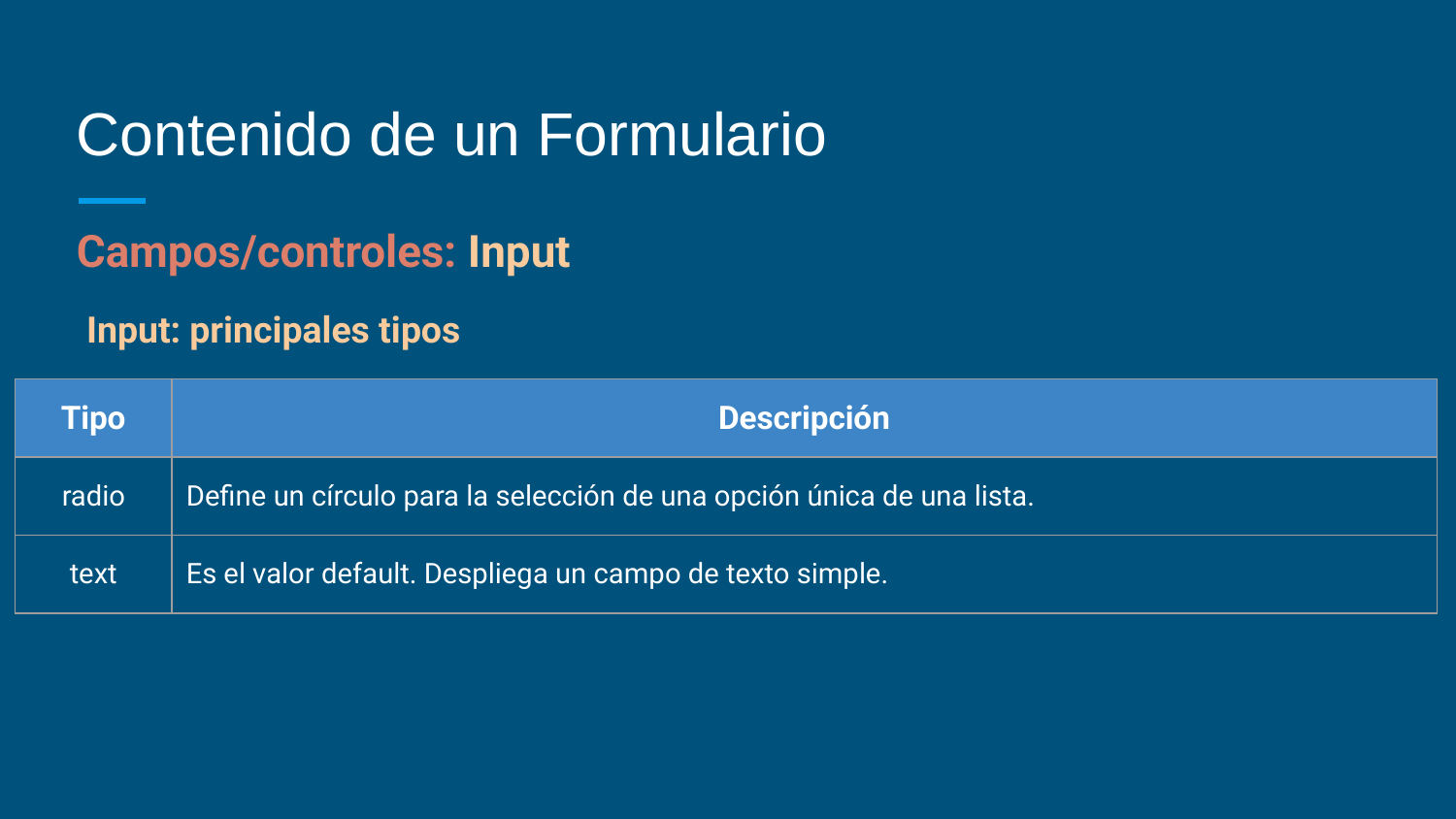

# Contenido de un Formulario
Campos/controles: Input
Input: principales tipos
| Tipo | Descripción |
| --- | --- |
| radio | Define un círculo para la selección de una opción única de una lista. |
| text | Es el valor default. Despliega un campo de texto simple. |